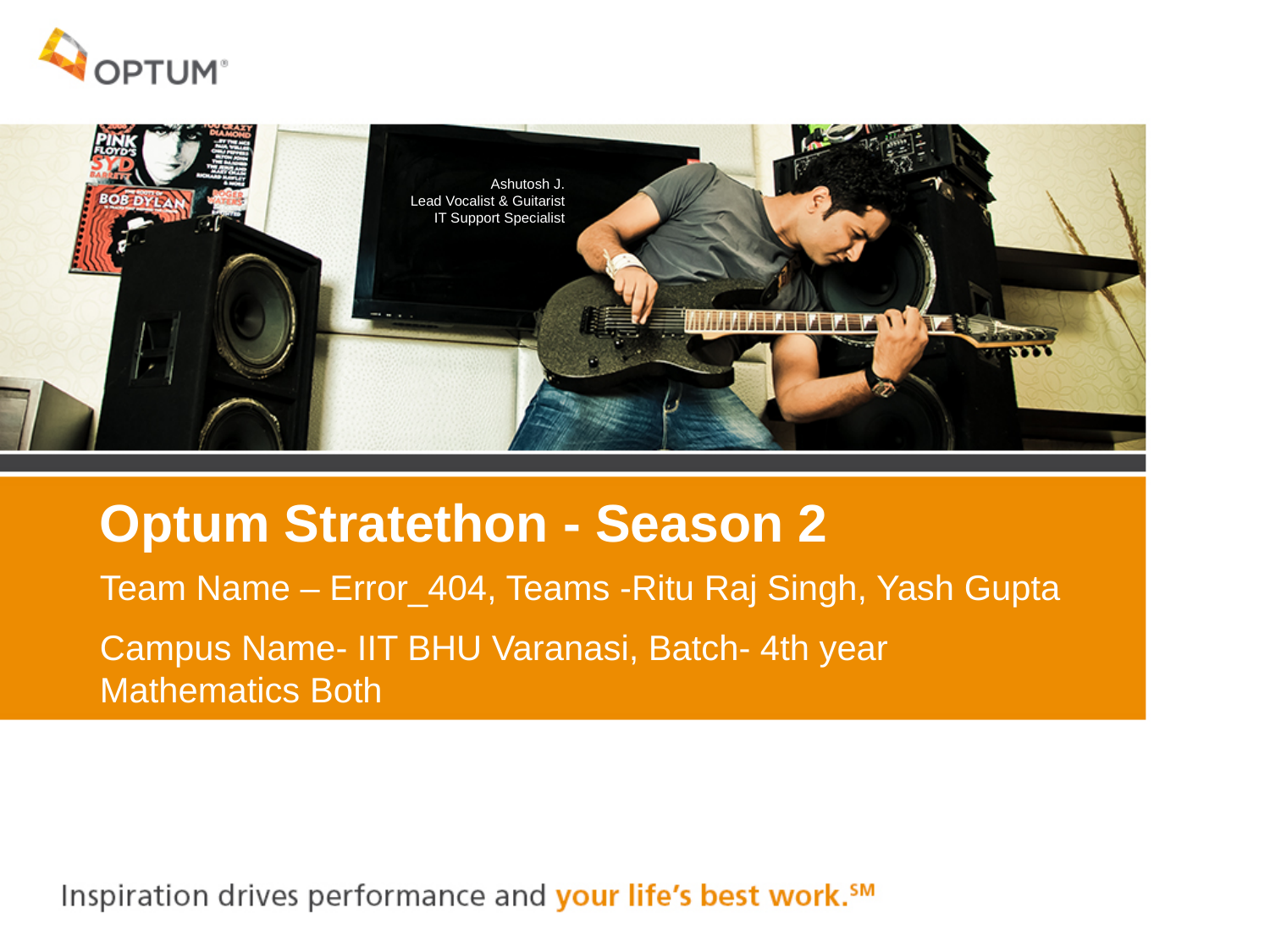

Ashutosh J.
Lead Vocalist & Guitarist
IT Support Specialist
Optum Stratethon - Season 2
Team Name – Error_404, Teams -Ritu Raj Singh, Yash Gupta
Campus Name- IIT BHU Varanasi, Batch- 4th year Mathematics Both